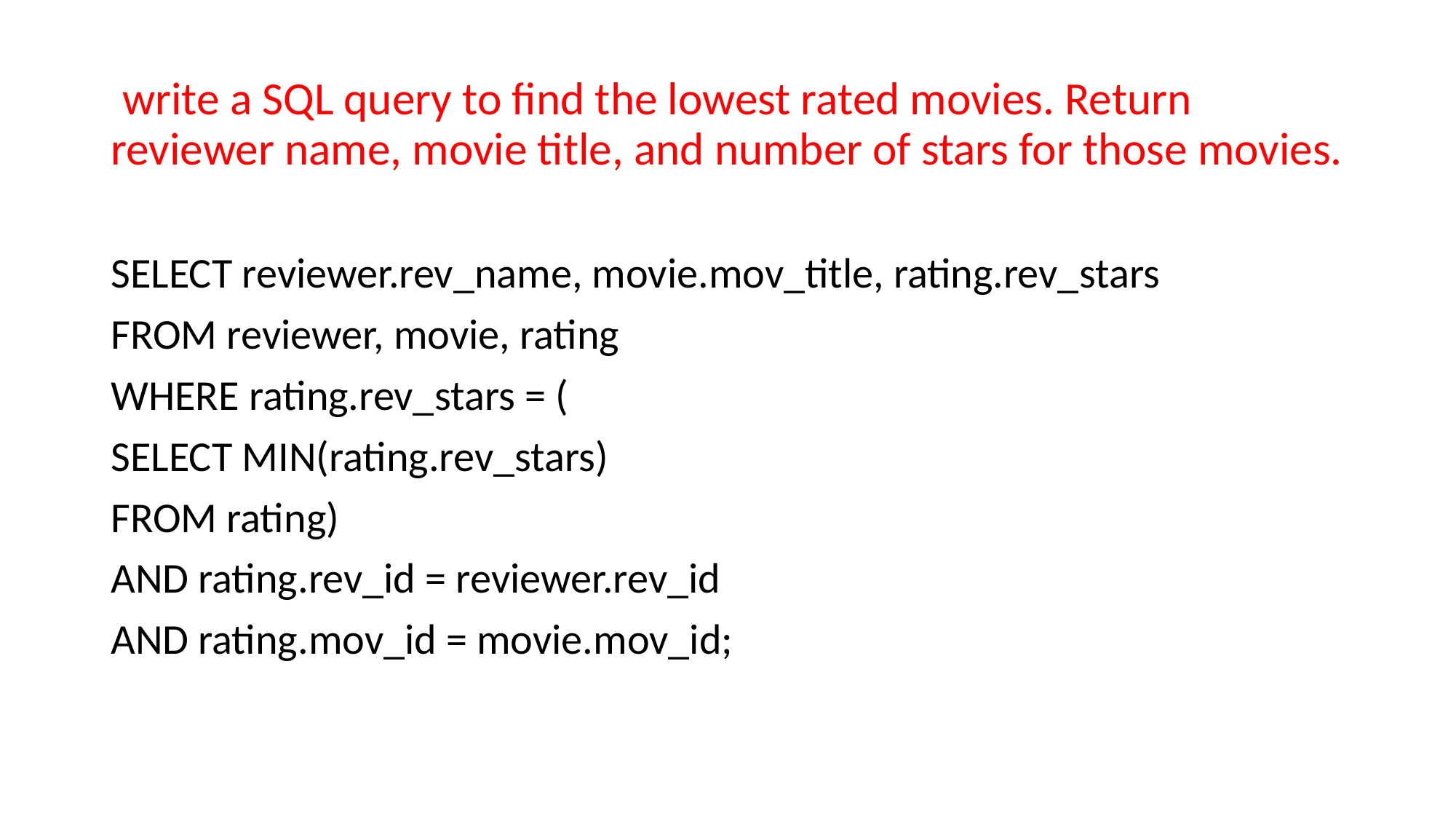

# write a SQL query to find the lowest rated movies. Return reviewer name, movie title, and number of stars for those movies.
SELECT reviewer.rev_name, movie.mov_title, rating.rev_stars
FROM reviewer, movie, rating
WHERE rating.rev_stars = (
SELECT MIN(rating.rev_stars)
FROM rating)
AND rating.rev_id = reviewer.rev_id
AND rating.mov_id = movie.mov_id;